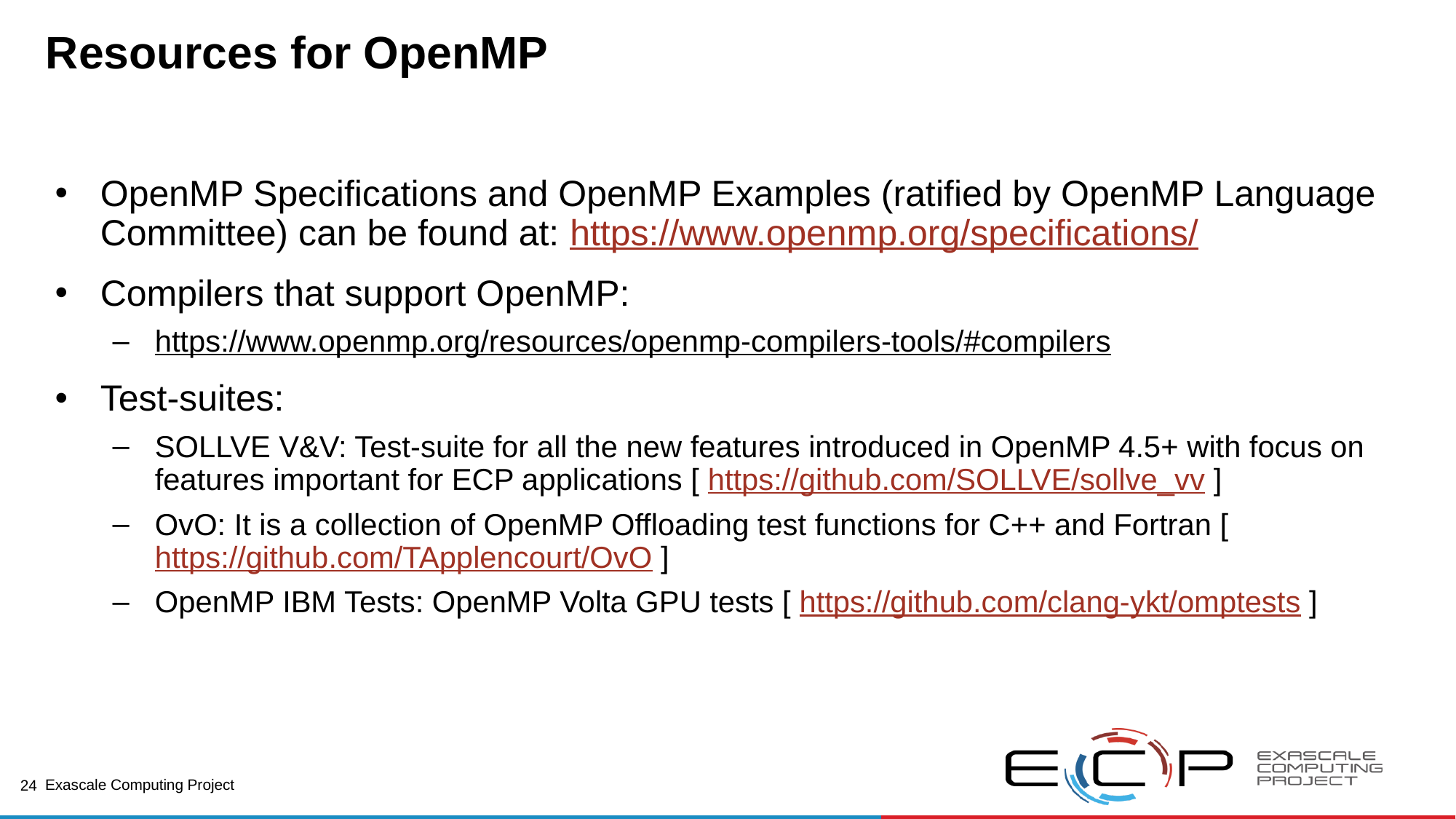

# Resources for OpenMP
OpenMP Specifications and OpenMP Examples (ratified by OpenMP Language Committee) can be found at: https://www.openmp.org/specifications/
Compilers that support OpenMP:
https://www.openmp.org/resources/openmp-compilers-tools/#compilers
Test-suites:
SOLLVE V&V: Test-suite for all the new features introduced in OpenMP 4.5+ with focus on features important for ECP applications [ https://github.com/SOLLVE/sollve_vv ]
OvO: It is a collection of OpenMP Offloading test functions for C++ and Fortran [ https://github.com/TApplencourt/OvO ]
OpenMP IBM Tests: OpenMP Volta GPU tests [ https://github.com/clang-ykt/omptests ]